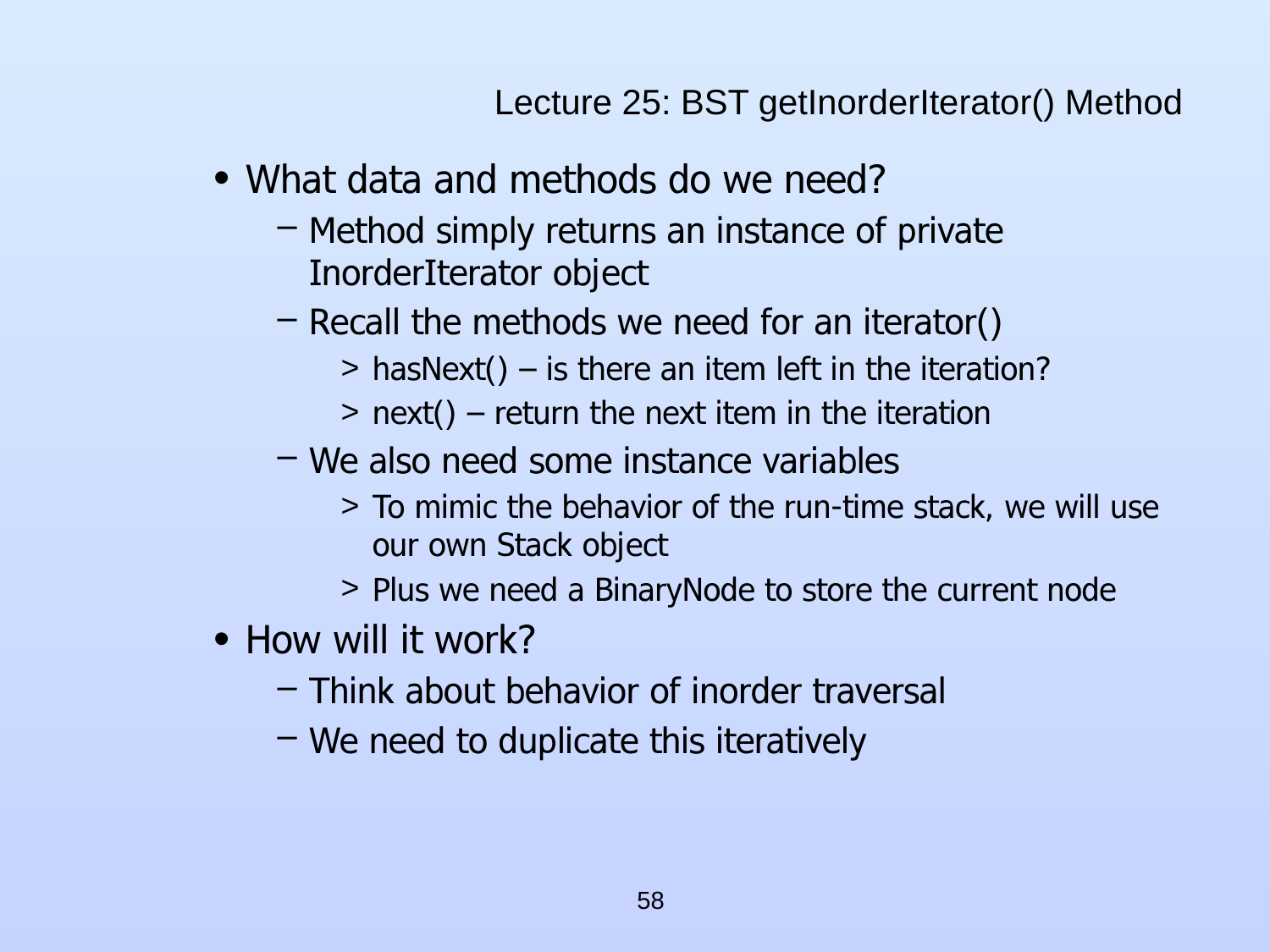

# Lecture 25: BST getInorderIterator() Method
What data and methods do we need?
Method simply returns an instance of private InorderIterator object
Recall the methods we need for an iterator()
hasNext() – is there an item left in the iteration?
next() – return the next item in the iteration
We also need some instance variables
To mimic the behavior of the run-time stack, we will use our own Stack object
Plus we need a BinaryNode to store the current node
How will it work?
Think about behavior of inorder traversal
We need to duplicate this iteratively
58